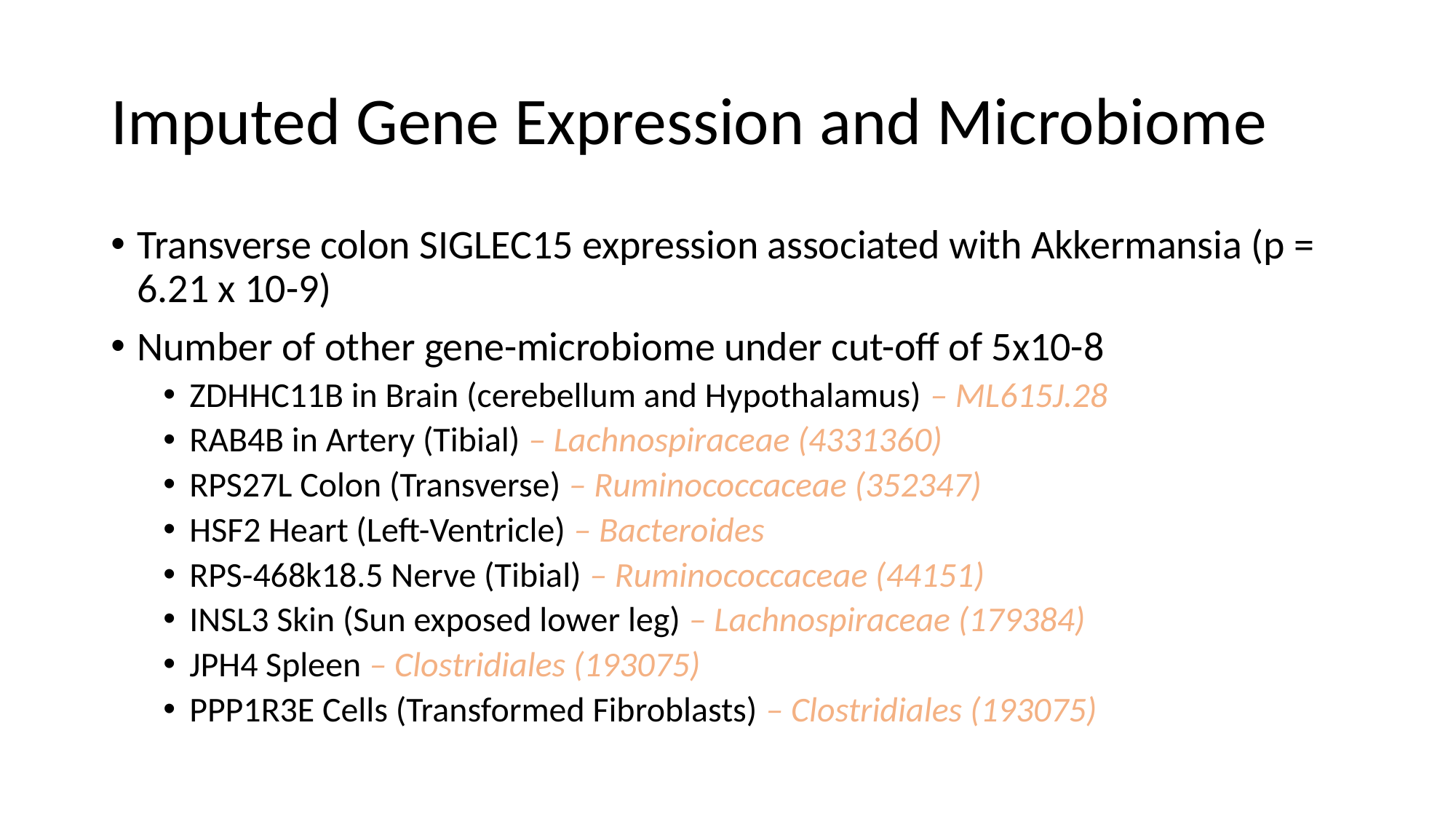

# Imputed Gene Expression and Microbiome
Transverse colon SIGLEC15 expression associated with Akkermansia (p = 6.21 x 10-9)
Number of other gene-microbiome under cut-off of 5x10-8
ZDHHC11B in Brain (cerebellum and Hypothalamus) – ML615J.28
RAB4B in Artery (Tibial) – Lachnospiraceae (4331360)
RPS27L Colon (Transverse) – Ruminococcaceae (352347)
HSF2 Heart (Left-Ventricle) – Bacteroides
RPS-468k18.5 Nerve (Tibial) – Ruminococcaceae (44151)
INSL3 Skin (Sun exposed lower leg) – Lachnospiraceae (179384)
JPH4 Spleen – Clostridiales (193075)
PPP1R3E Cells (Transformed Fibroblasts) – Clostridiales (193075)